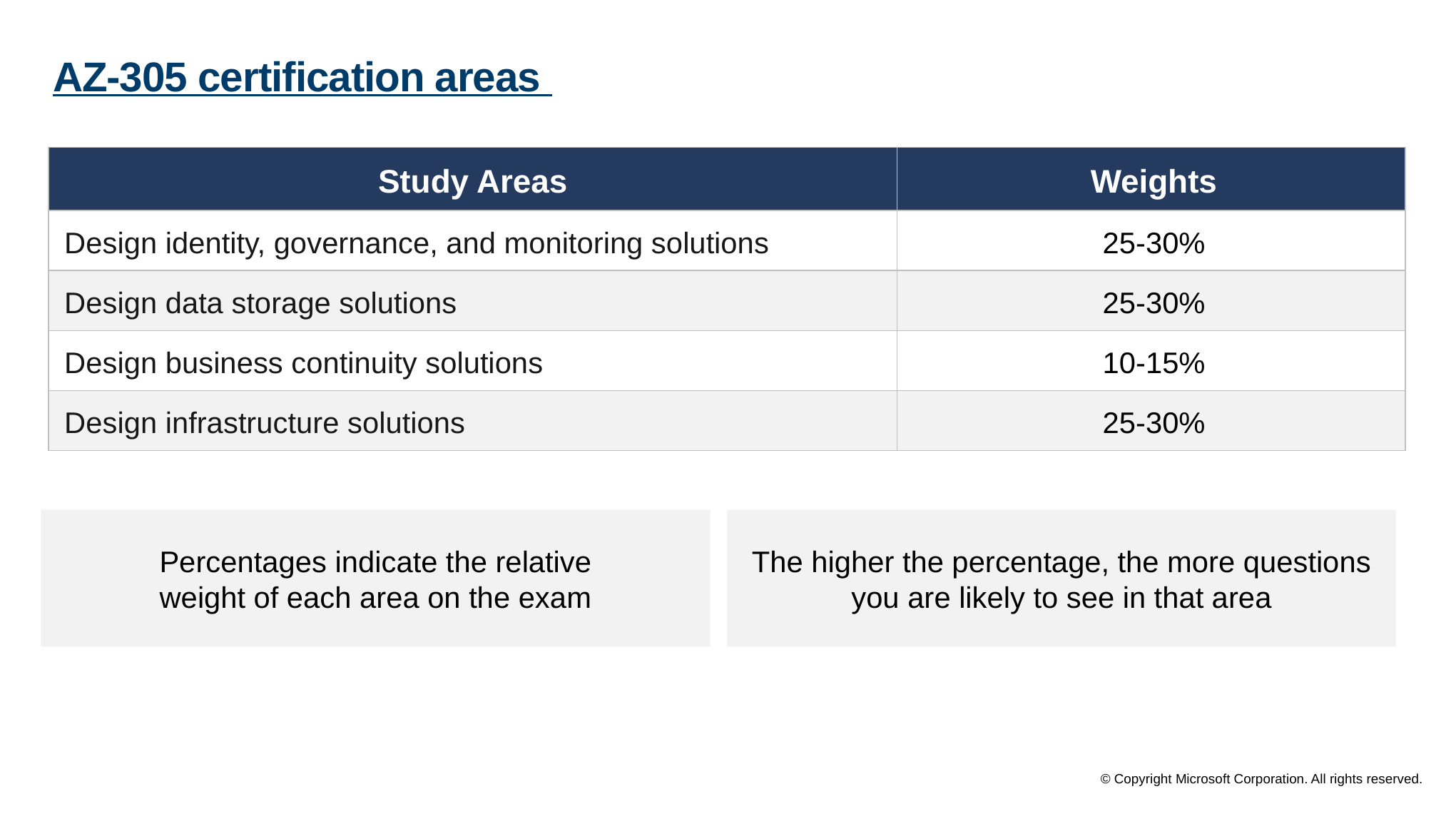

# AZ-305 certification areas
| Study Areas | Weights |
| --- | --- |
| Design identity, governance, and monitoring solutions | 25-30% |
| Design data storage solutions | 25-30% |
| Design business continuity solutions | 10-15% |
| Design infrastructure solutions | 25-30% |
Percentages indicate the relative
weight of each area on the exam
The higher the percentage, the more questions you are likely to see in that area